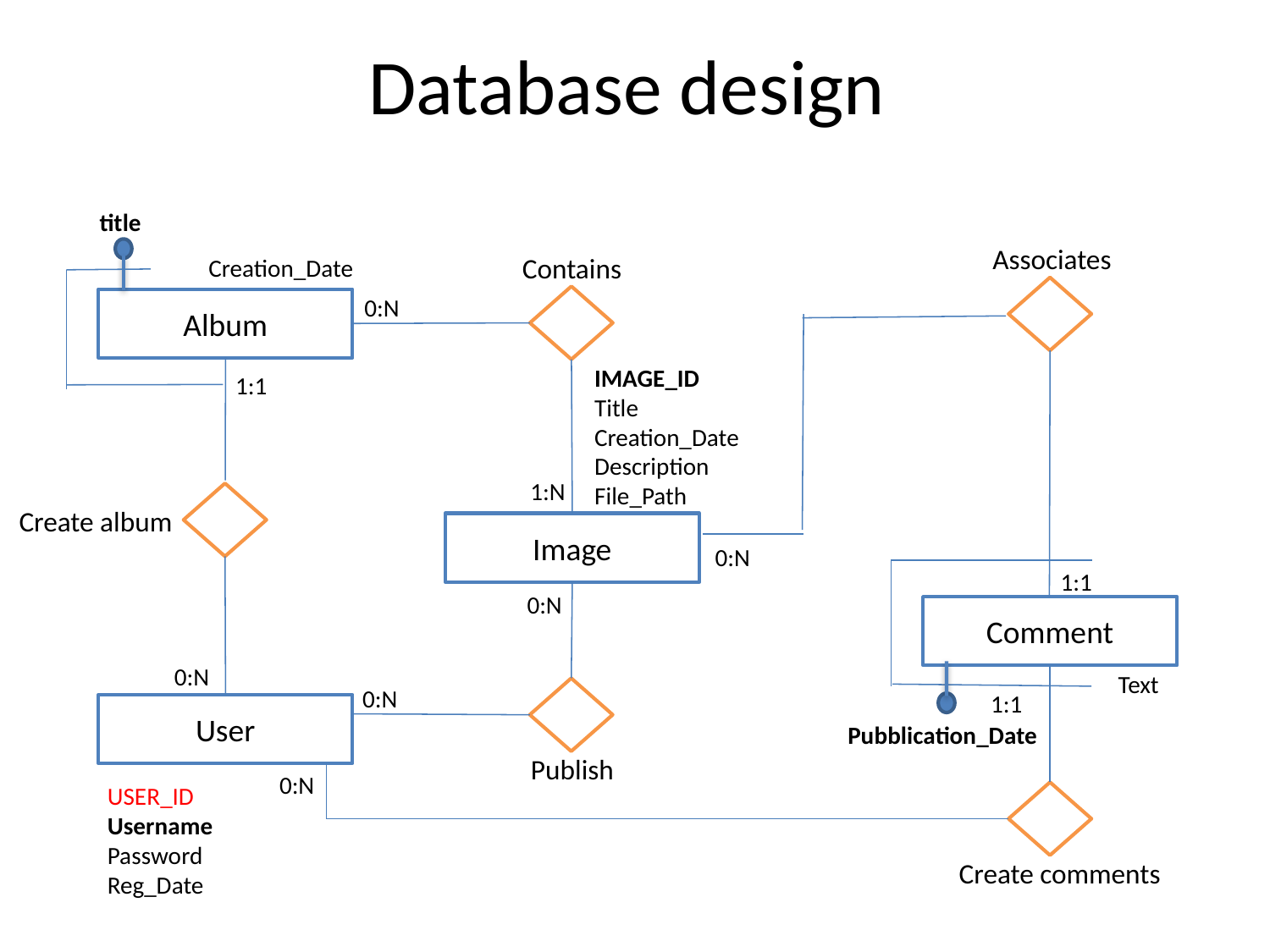

# Database design
title
Associates

Contains
Creation_Date

0:N

Album
IMAGE_ID
Title
Creation_Date
Description
File_Path
1:1
1:N

Create album
Image
0:N
1:1
0:N
Comment
0:N

Text
0:N

1:1
User
Pubblication_Date
Publish
0:N
USER_ID
Username
Password
Reg_Date

Create comments